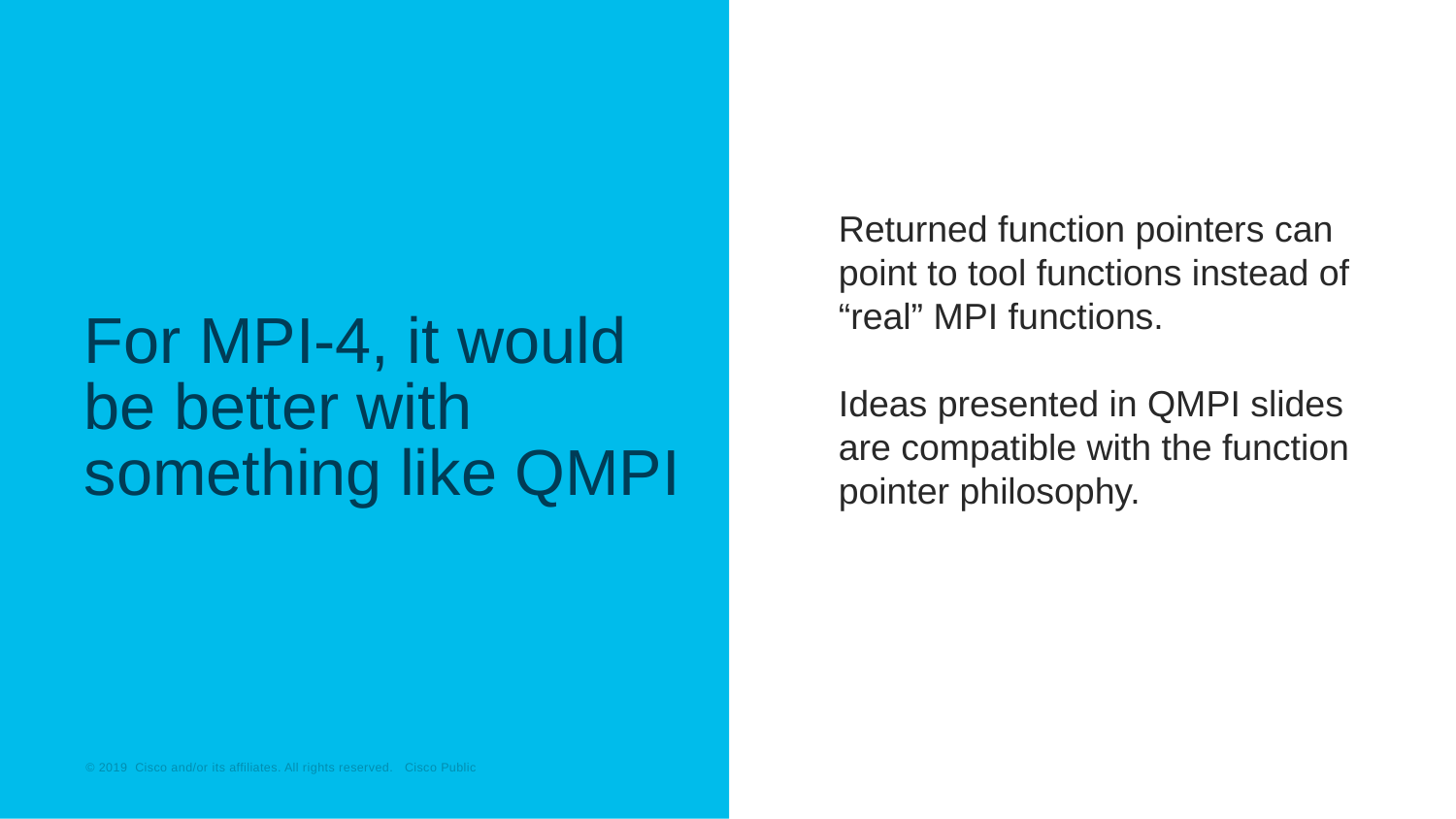

Returned function pointers can point to tool functions instead of “real” MPI functions.

Ideas presented in QMPI slides are compatible with the function pointer philosophy.
# For MPI-4, it would be better with something like QMPI